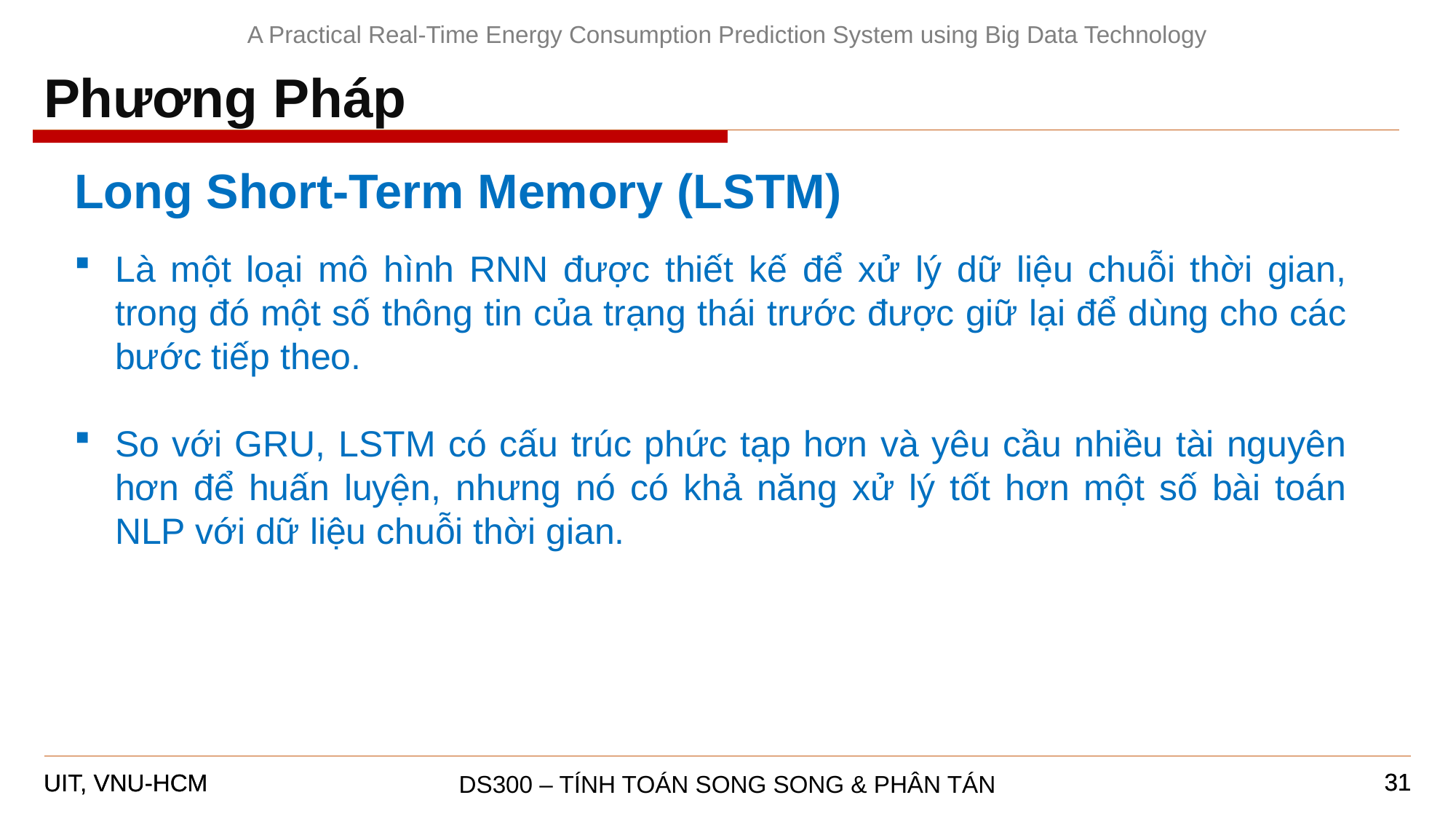

A Practical Real-Time Energy Consumption Prediction System using Big Data Technology
Phương Pháp

Long Short-Term Memory (LSTM)
Là một loại mô hình RNN được thiết kế để xử lý dữ liệu chuỗi thời gian, trong đó một số thông tin của trạng thái trước được giữ lại để dùng cho các bước tiếp theo.

So với GRU, LSTM có cấu trúc phức tạp hơn và yêu cầu nhiều tài nguyên hơn để huấn luyện, nhưng nó có khả năng xử lý tốt hơn một số bài toán NLP với dữ liệu chuỗi thời gian.
31
31
DS300 – TÍNH TOÁN SONG SONG & PHÂN TÁN
UIT, VNU-HCM
UIT, VNU-HCM